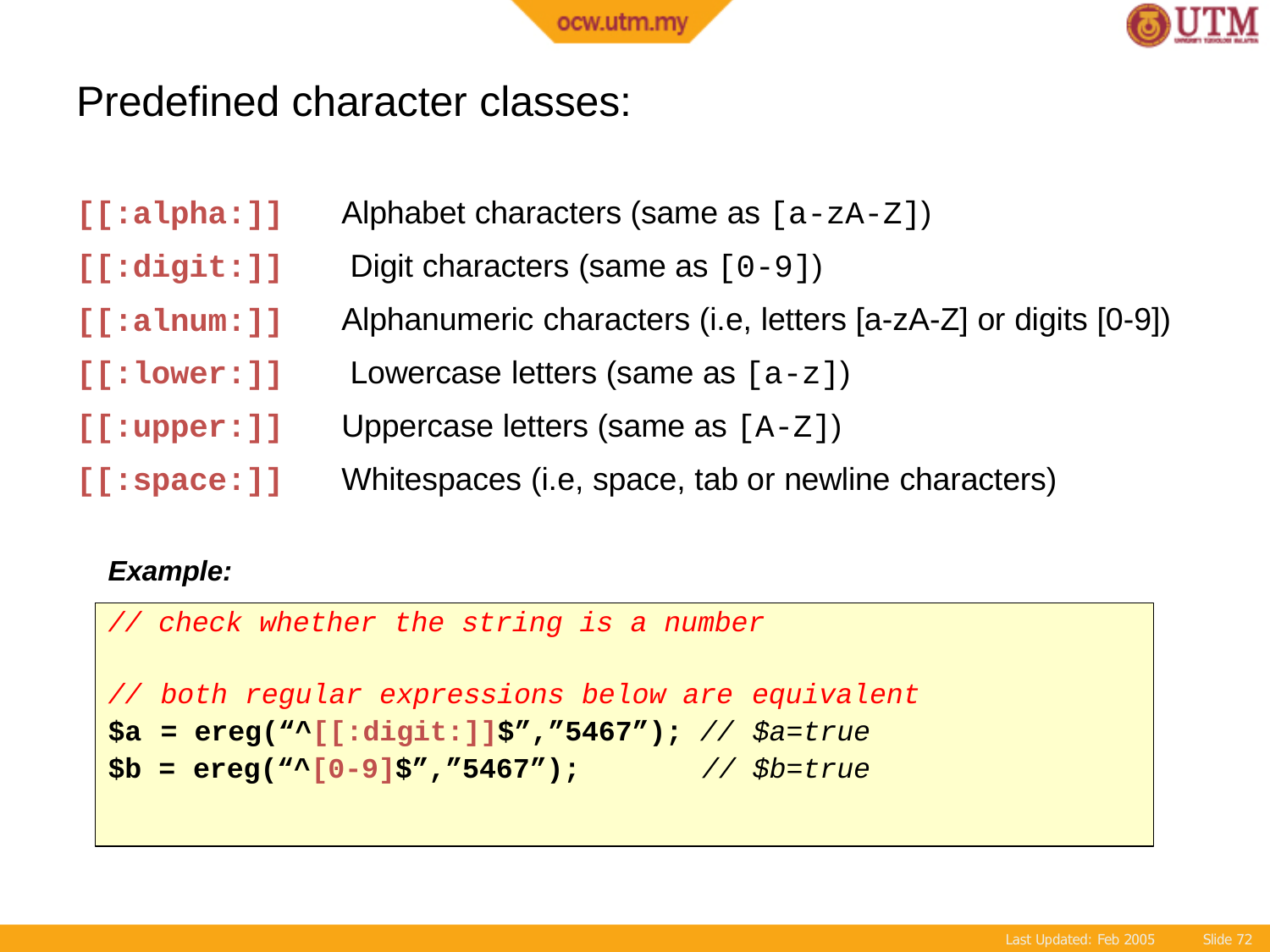

# Predefined character classes:
[[:alpha:]]
[[:digit:]]
[[:alnum:]]
[[:lower:]]
[[:upper:]]
[[:space:]]
Alphabet characters (same as [a-zA-Z])  Digit characters (same as [0-9])
Alphanumeric characters (i.e, letters [a-zA-Z] or digits [0-9])  Lowercase letters (same as [a-z])
Uppercase letters (same as [A-Z])
Whitespaces (i.e, space, tab or newline characters)
Example:
// check whether the string is a number

| // | both regular expressions below are | equivalent |
| --- | --- | --- |
| $a | = ereg(“^[[:digit:]]$”,”5467”); // | $a=true |
| $b | = ereg(“^[0-9]$”,”5467”); // | $b=true |
Last Updated: Feb 2005
Slide 72